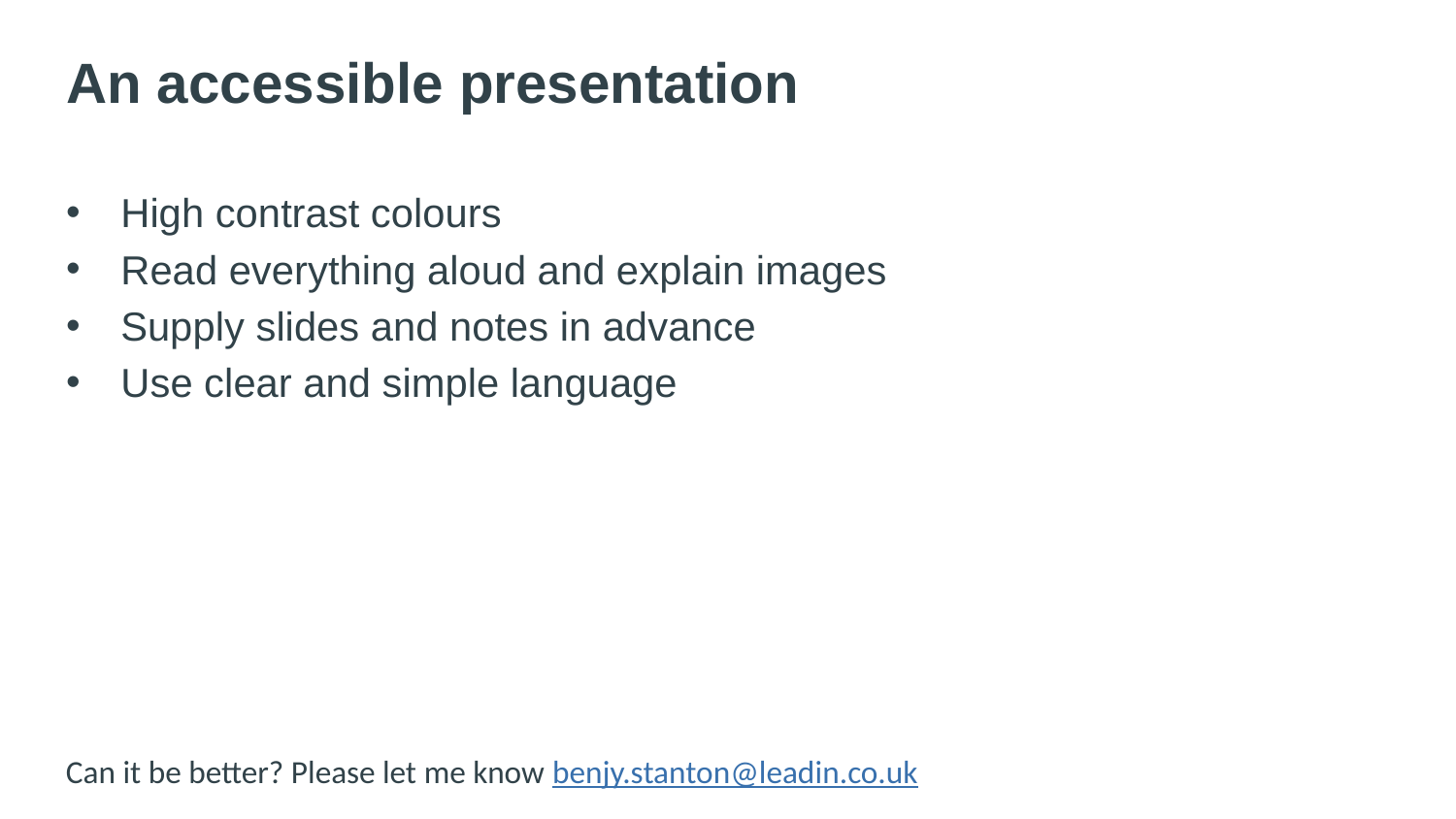

# An accessible presentation
High contrast colours
Read everything aloud and explain images
Supply slides and notes in advance
Use clear and simple language
Can it be better? Please let me know benjy.stanton@leadin.co.uk